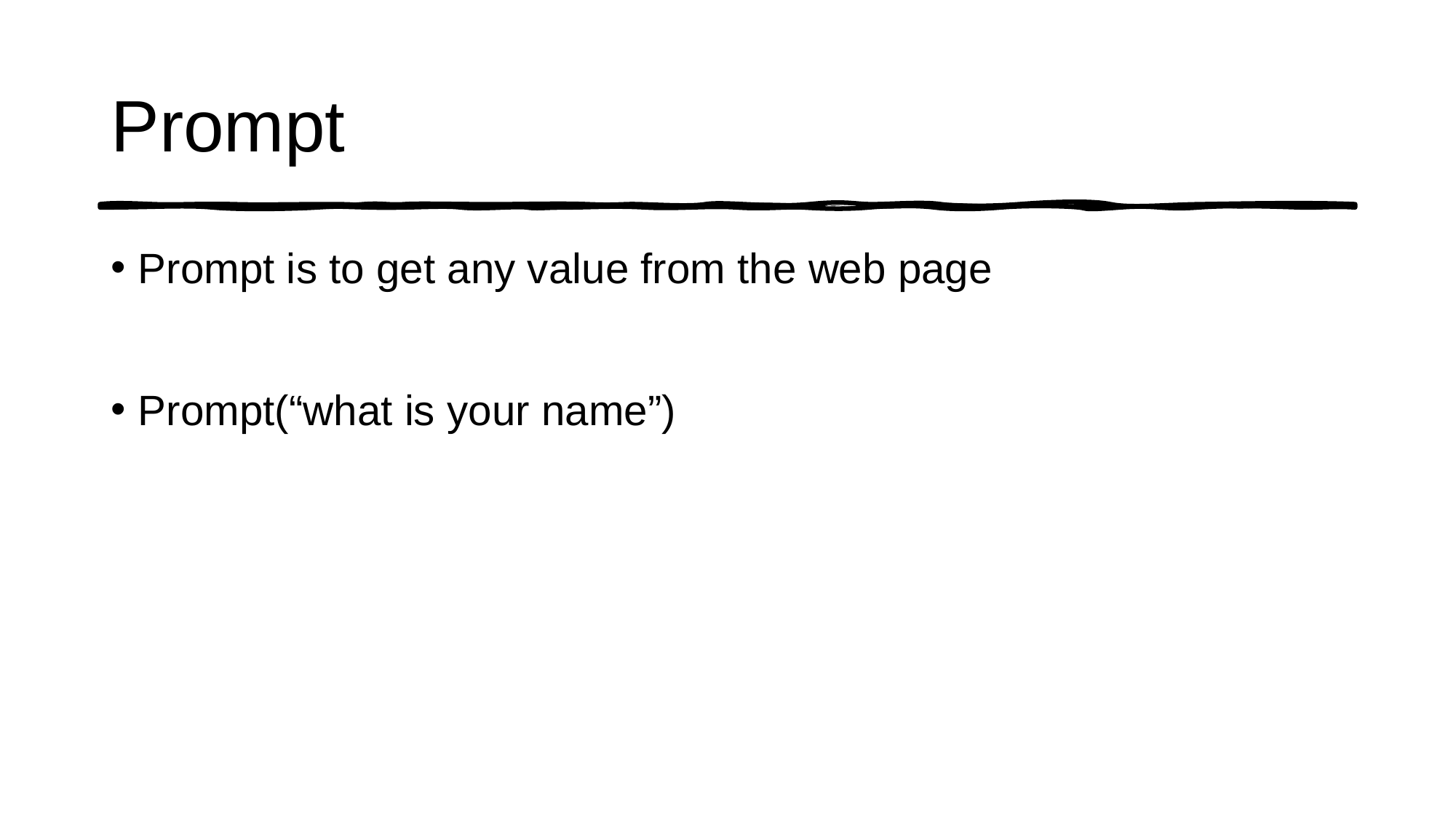

# Prompt
Prompt is to get any value from the web page

Prompt(“what is your name”)